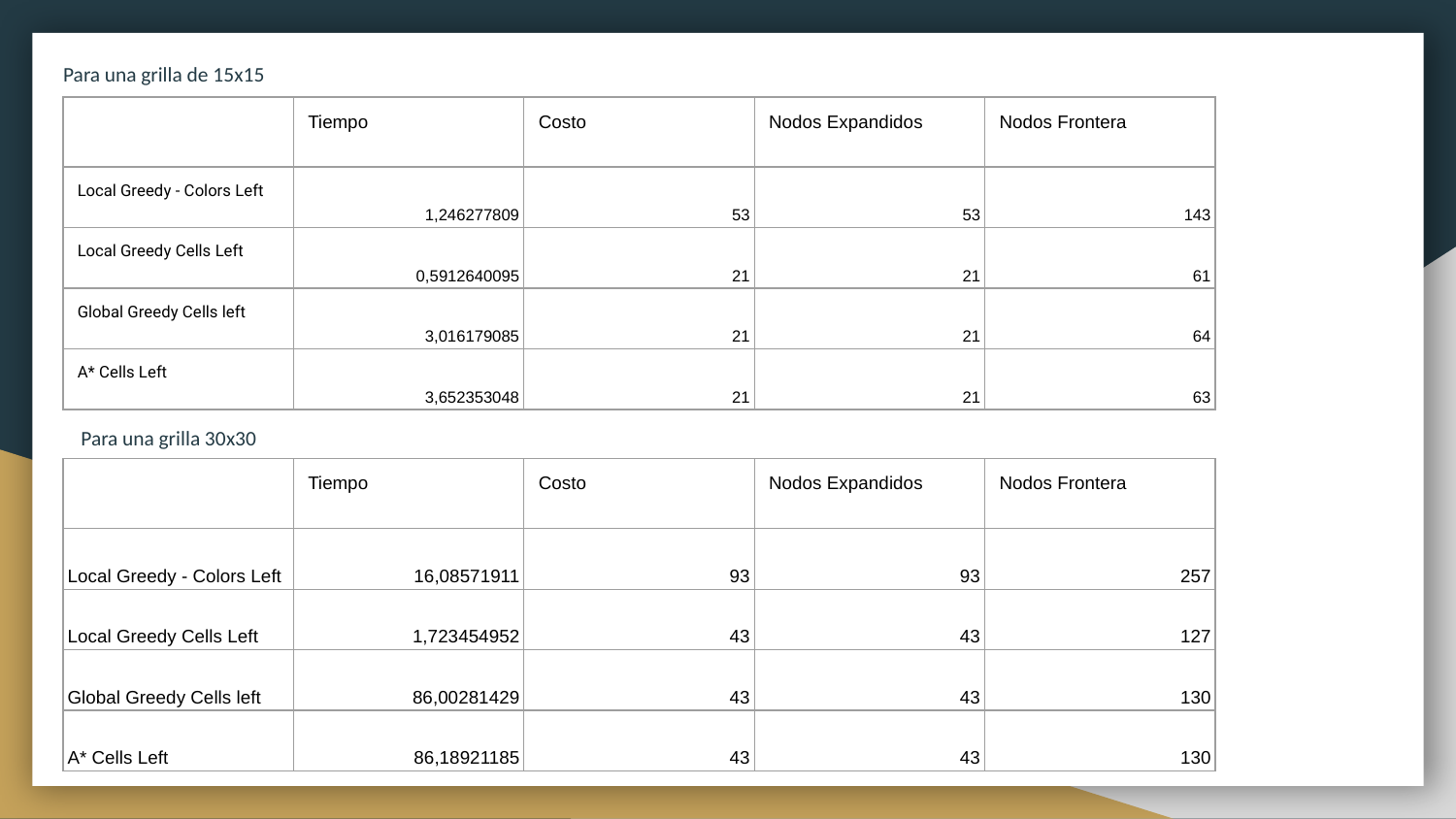

Para una grilla de 15x15

|  | Tiempo | Costo | Nodos Expandidos | Nodos Frontera |
| --- | --- | --- | --- | --- |
| Local Greedy - Colors Left | 1,246277809 | 53 | 53 | 143 |
| Local Greedy Cells Left | 0,5912640095 | 21 | 21 | 61 |
| Global Greedy Cells left | 3,016179085 | 21 | 21 | 64 |
| A\* Cells Left | 3,652353048 | 21 | 21 | 63 |
Para una grilla 30x30
|  | Tiempo | Costo | Nodos Expandidos | Nodos Frontera |
| --- | --- | --- | --- | --- |
| Local Greedy - Colors Left | 16,08571911 | 93 | 93 | 257 |
| Local Greedy Cells Left | 1,723454952 | 43 | 43 | 127 |
| Global Greedy Cells left | 86,00281429 | 43 | 43 | 130 |
| A\* Cells Left | 86,18921185 | 43 | 43 | 130 |